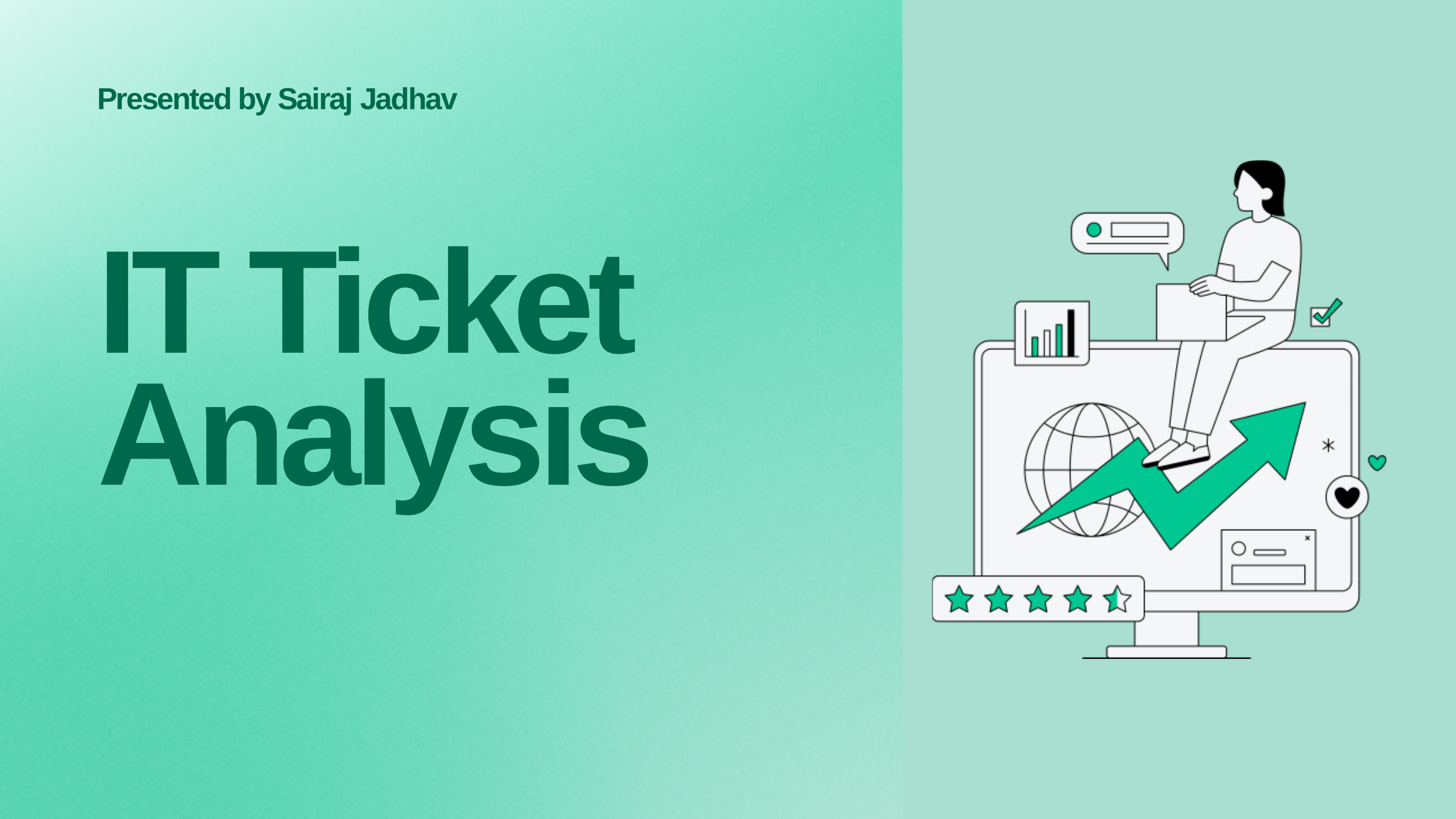

Presented by Sairaj Jadhav

IT Ticket Analysis